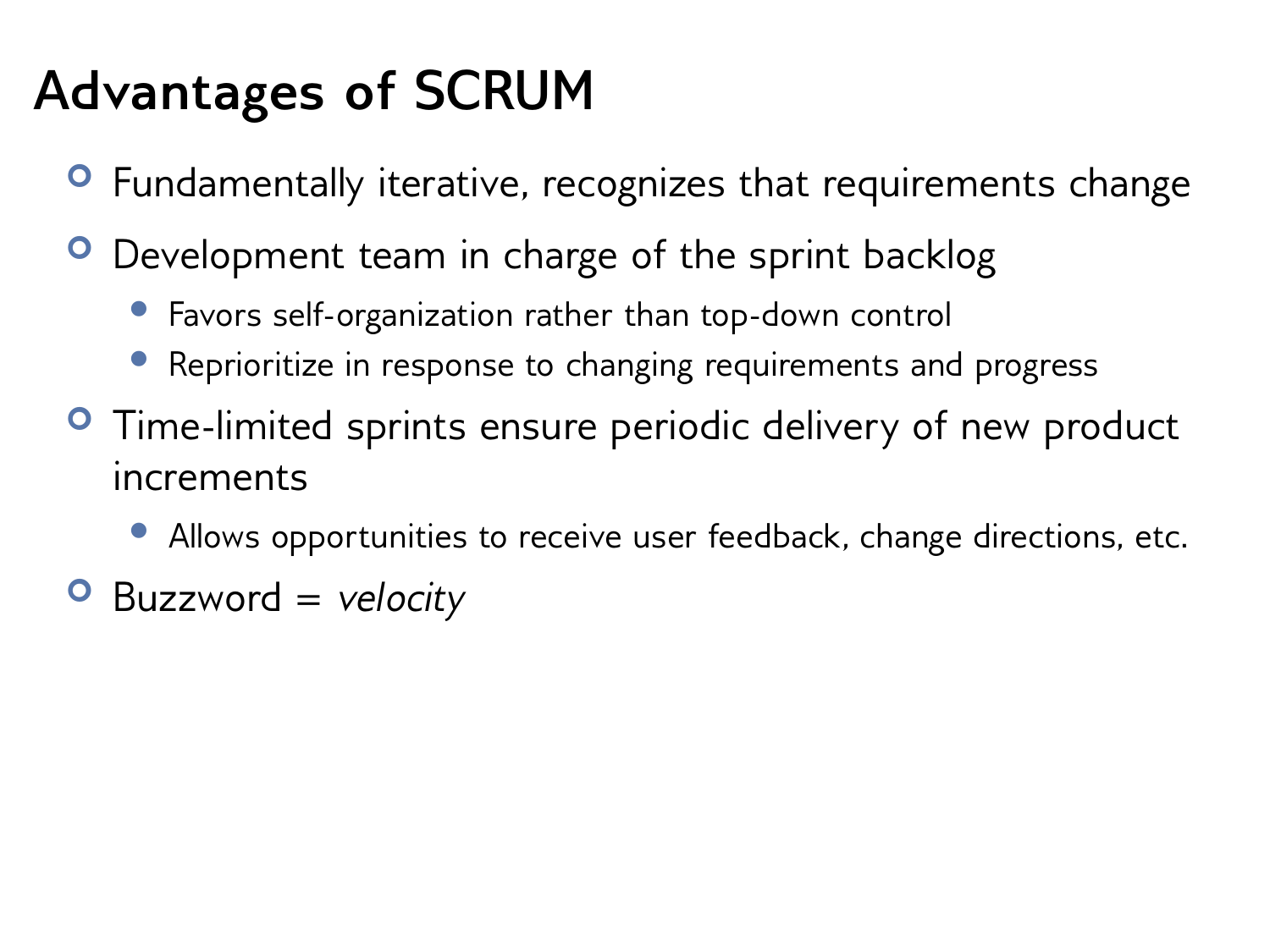

# Advantages of SCRUM
Fundamentally iterative, recognizes that requirements change
Development team in charge of the sprint backlog
Favors self-organization rather than top-down control
Reprioritize in response to changing requirements and progress
Time-limited sprints ensure periodic delivery of new product increments
Allows opportunities to receive user feedback, change directions, etc.
Buzzword = velocity